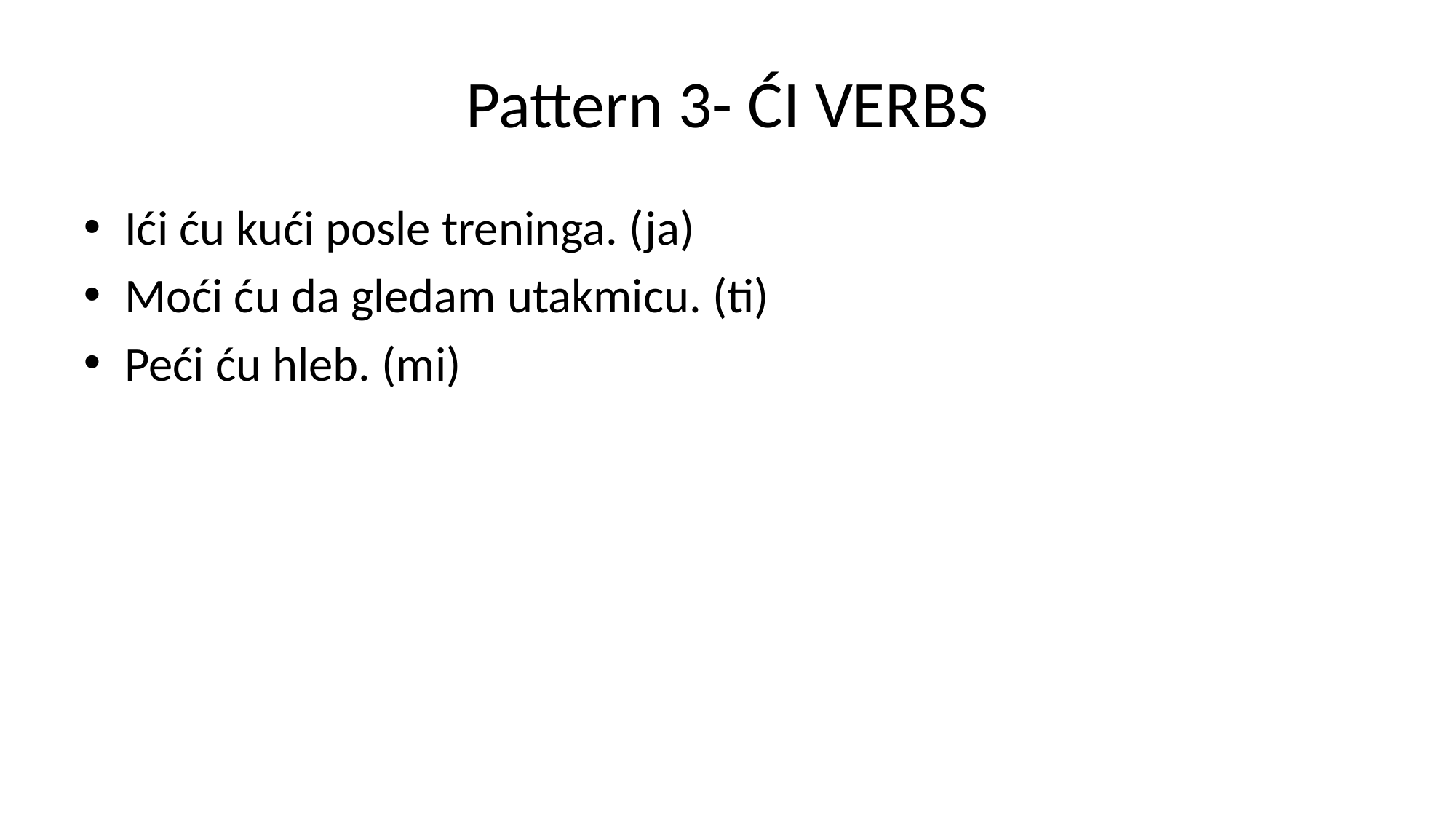

# Pattern 3- ĆI VERBS
Ići ću kući posle treninga. (ja)
Moći ću da gledam utakmicu. (ti)
Peći ću hleb. (mi)